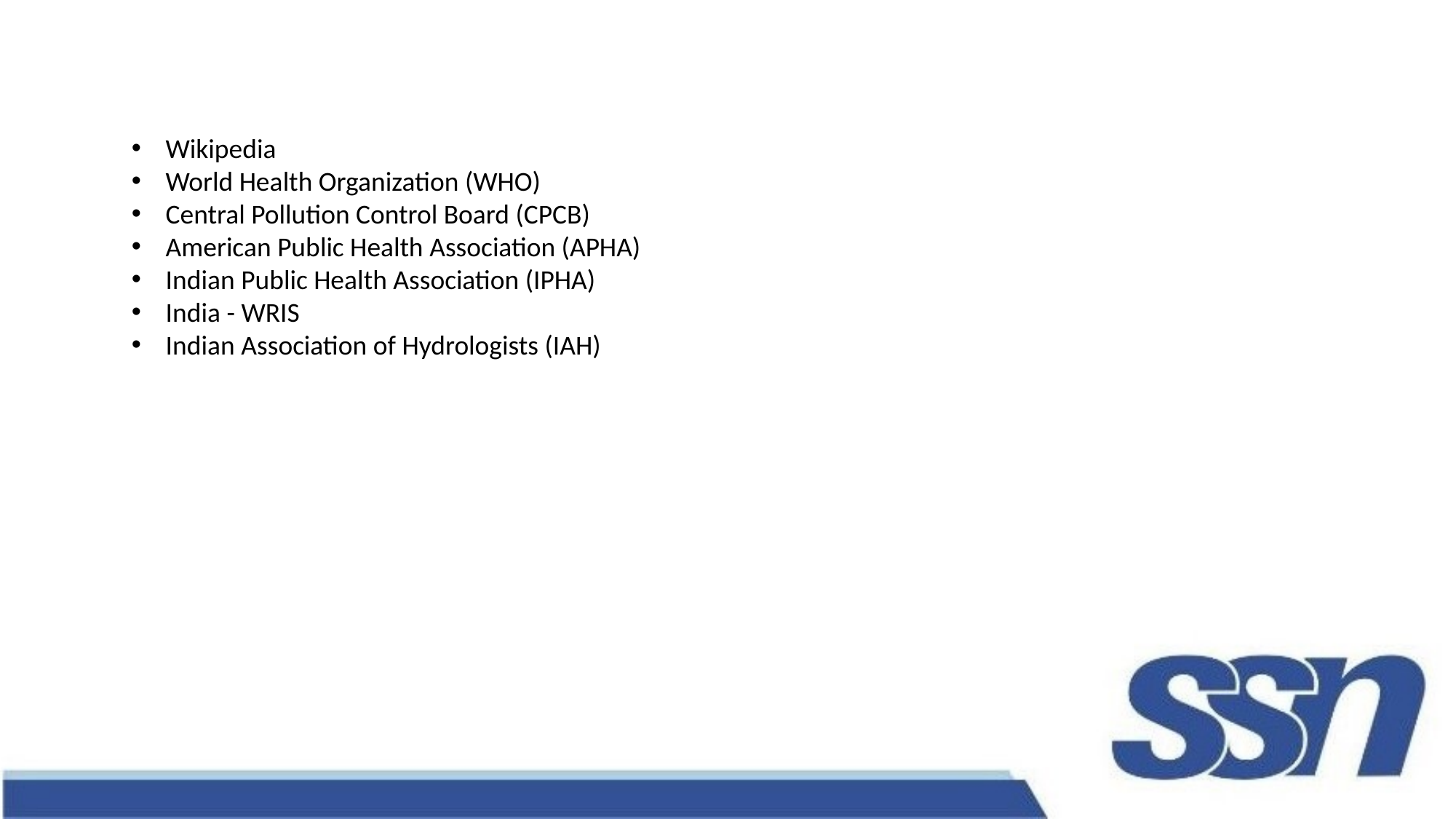

Wikipedia
World Health Organization (WHO)
Central Pollution Control Board (CPCB)
American Public Health Association (APHA)
Indian Public Health Association (IPHA)
India - WRIS
Indian Association of Hydrologists (IAH)